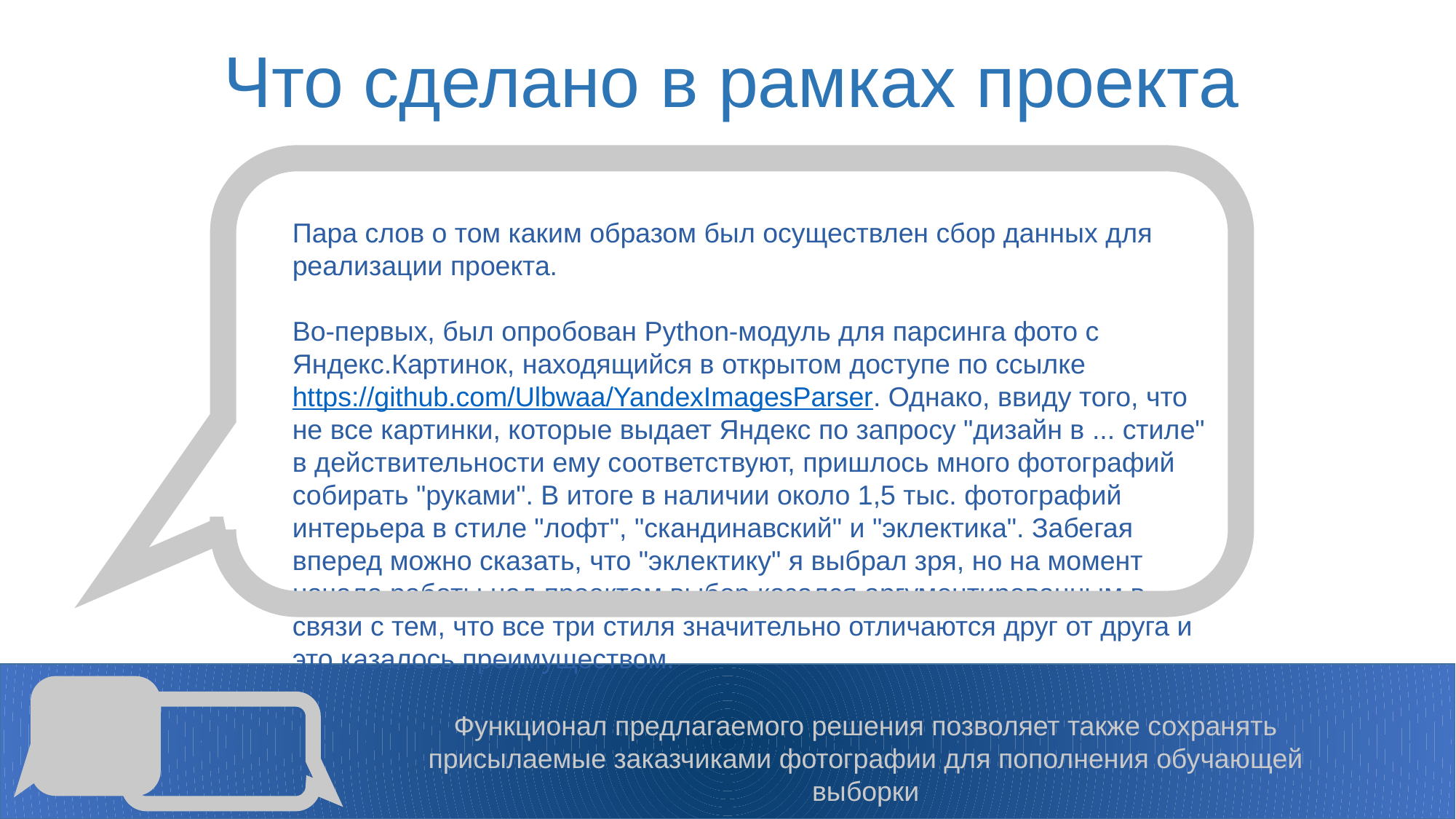

# Что сделано в рамках проекта

Пара слов о том каким образом был осуществлен сбор данных для реализации проекта.

Во-первых, был опробован Python-модуль для парсинга фото с Яндекс.Картинок, находящийся в открытом доступе по ссылке https://github.com/Ulbwaa/YandexImagesParser. Однако, ввиду того, что не все картинки, которые выдает Яндекс по запросу "дизайн в ... стиле" в действительности ему соответствуют, пришлось много фотографий собирать "руками". В итоге в наличии около 1,5 тыс. фотографий интерьера в стиле "лофт", "скандинавский" и "эклектика". Забегая вперед можно сказать, что "эклектику" я выбрал зря, но на момент начала работы над проектом выбор казался аргументированным в связи с тем, что все три стиля значительно отличаются друг от друга и это казалось преимуществом.

Функционал предлагаемого решения позволяет также сохранять присылаемые заказчиками фотографии для пополнения обучающей выборки
4